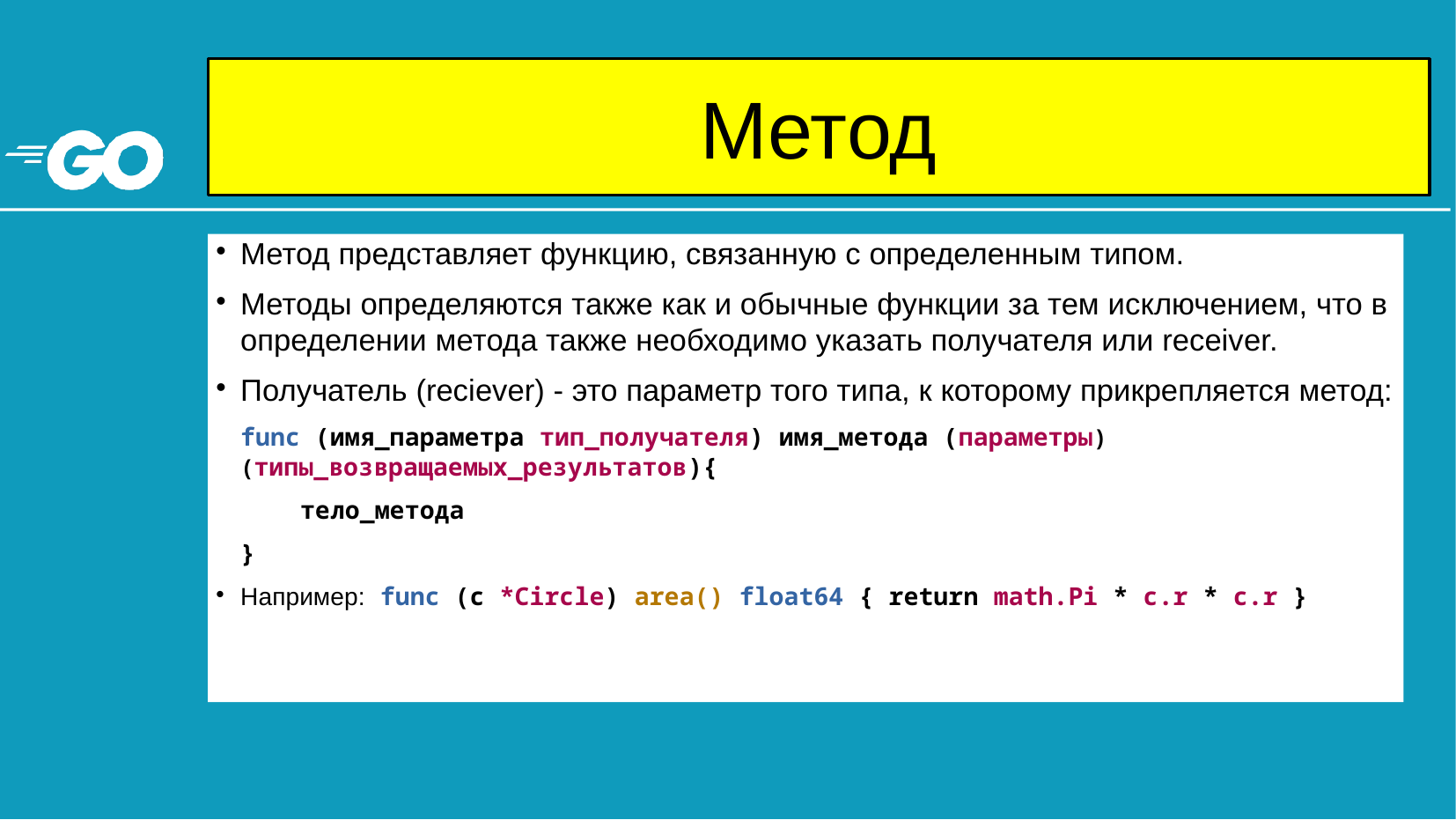

# Метод
Метод представляет функцию, связанную с определенным типом.
Методы определяются также как и обычные функции за тем исключением, что в определении метода также необходимо указать получателя или receiver.
Получатель (reciever) - это параметр того типа, к которому прикрепляется метод:
func (имя_параметра тип_получателя) имя_метода (параметры)(типы_возвращаемых_результатов){
    тело_метода
}
Например: func (c *Circle) area() float64 { return math.Pi * c.r * c.r }